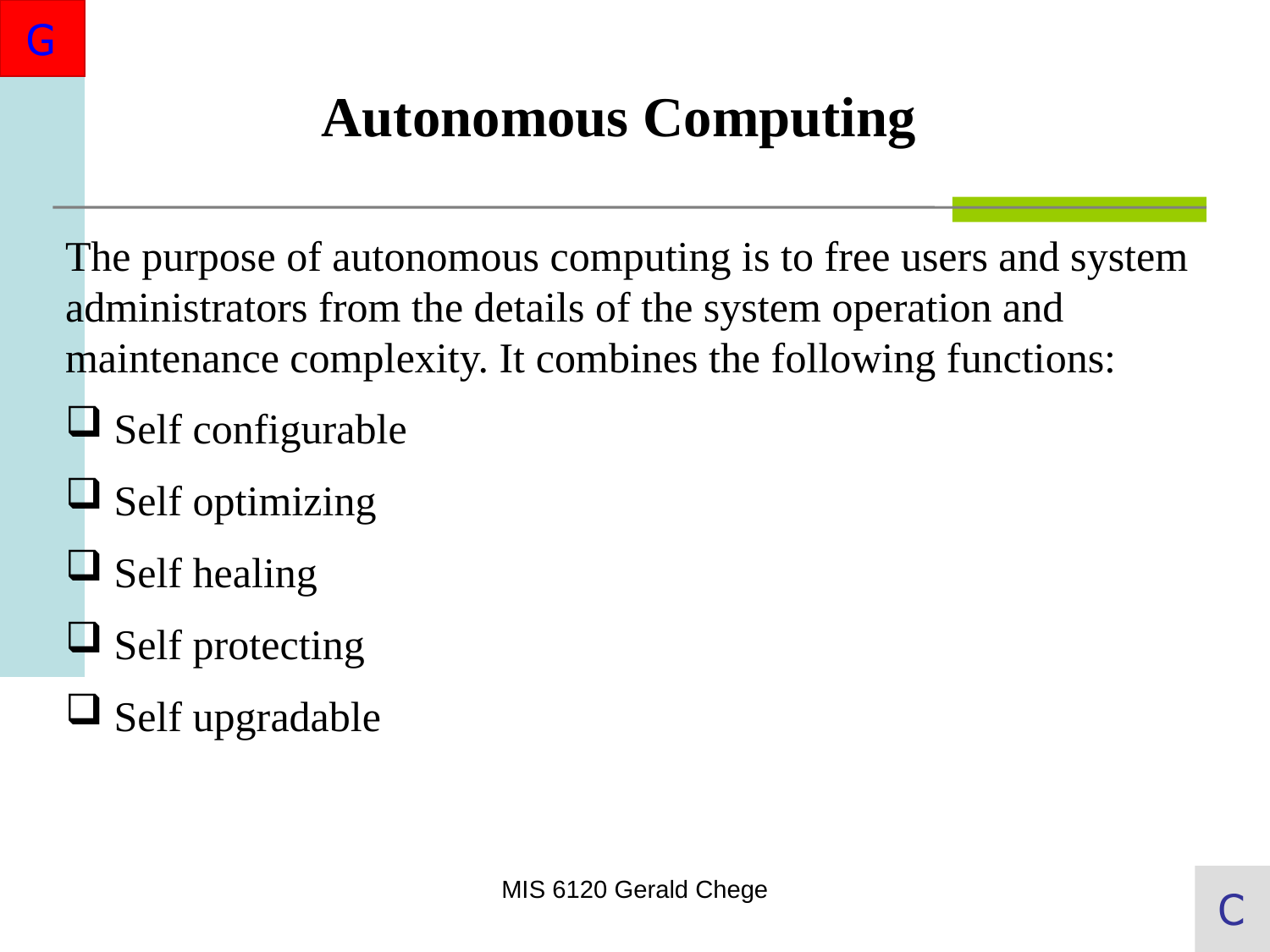

Autonomous Computing
The purpose of autonomous computing is to free users and system administrators from the details of the system operation and maintenance complexity. It combines the following functions:
 Self configurable
 Self optimizing
 Self healing
 Self protecting
 Self upgradable
MIS 6120 Gerald Chege